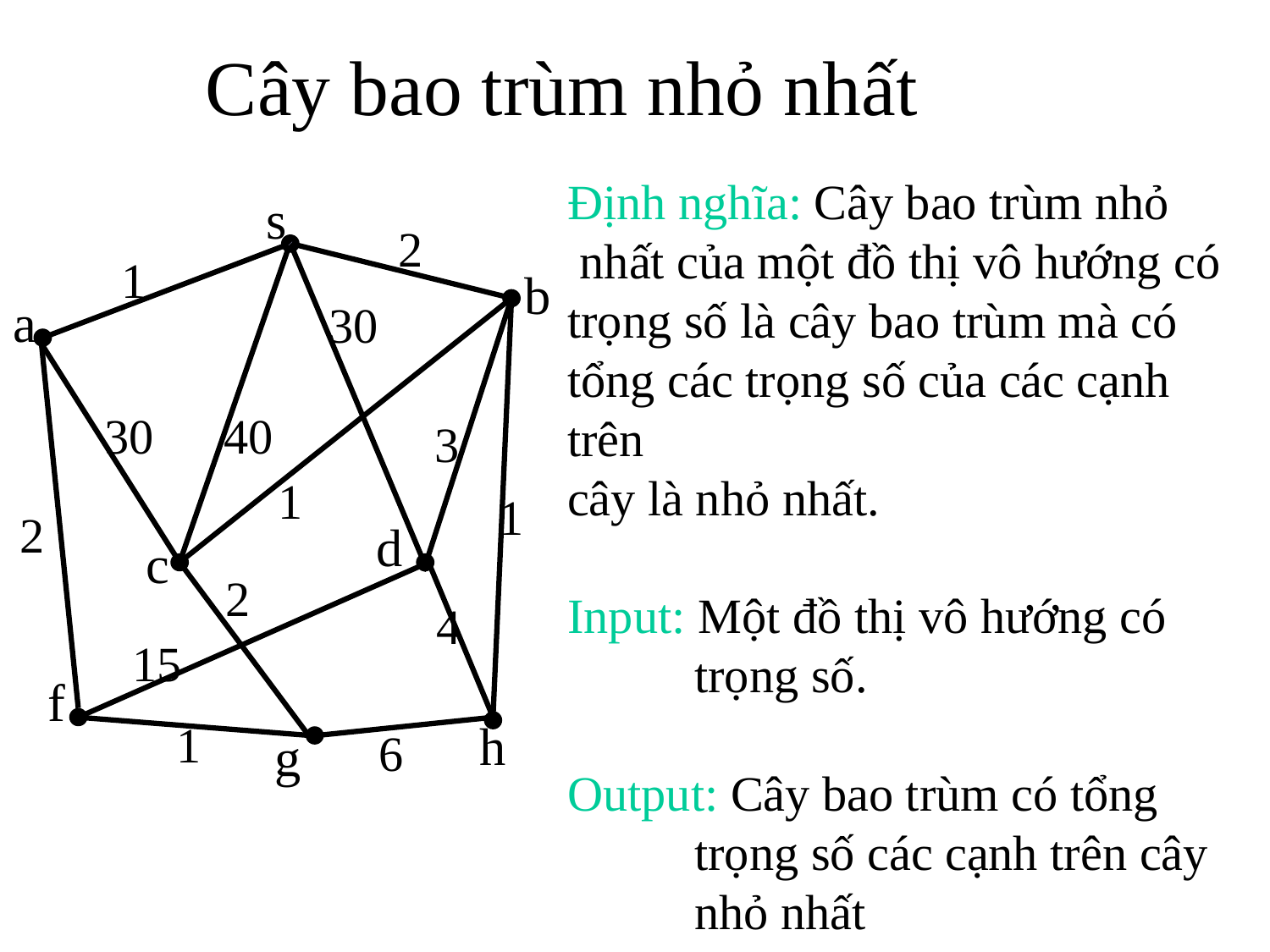

Cây bao trùm nhỏ nhất
Định nghĩa: Cây bao trùm nhỏ
 nhất của một đồ thị vô hướng có
trọng số là cây bao trùm mà có
tổng các trọng số của các cạnh trên
cây là nhỏ nhất.

Input: Một đồ thị vô hướng có
	trọng số.

Output: Cây bao trùm có tổng
	trọng số các cạnh trên cây
	nhỏ nhất
s
2

1

b
a
30

30
40
3
1
1
2
d
c

2

4
15
f
h
1

6

g

30-Sep-20
(c)2001-2003, Michael P. Frank
72